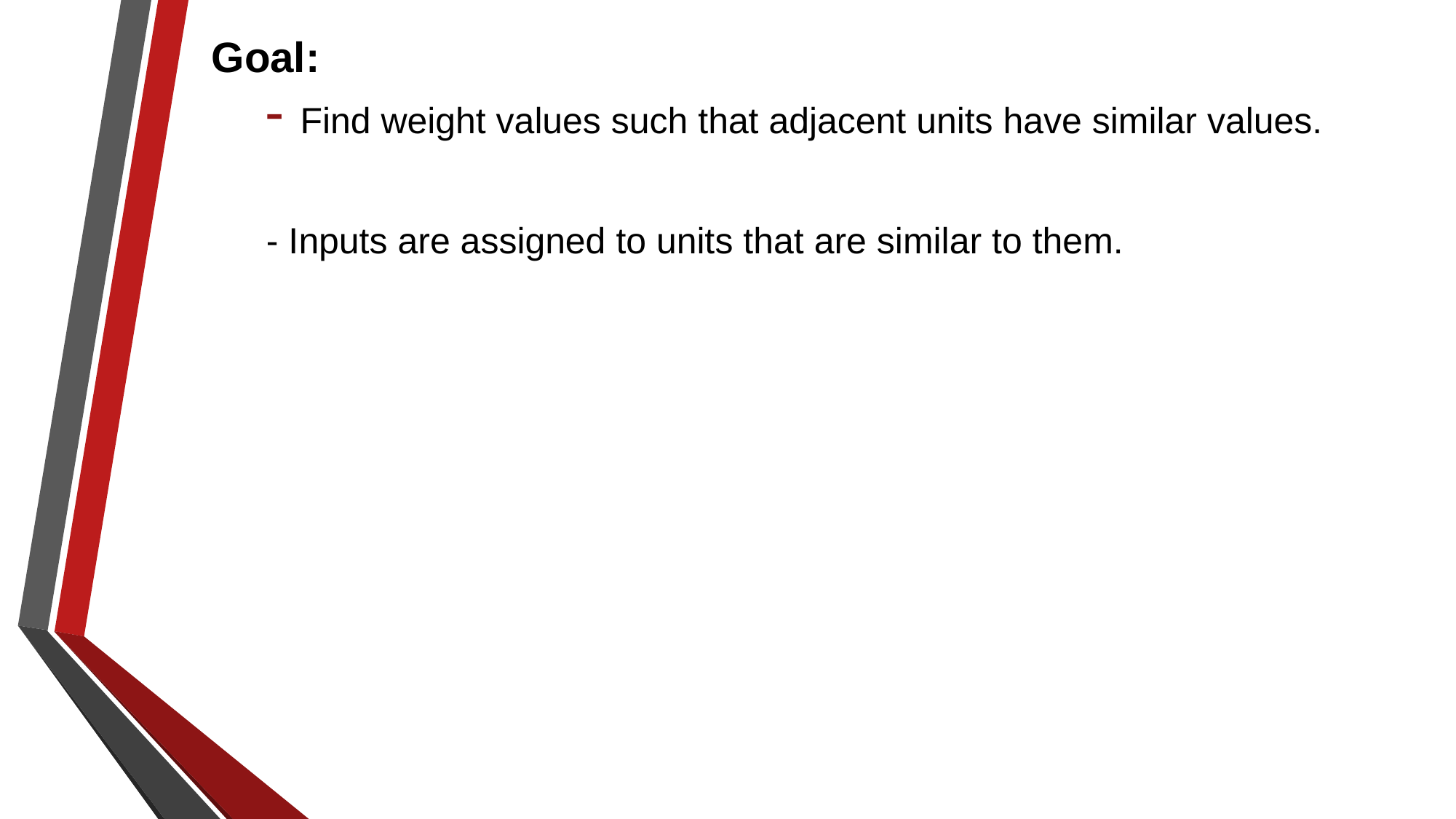

Goal:
Find weight values such that adjacent units have similar values.

- Inputs are assigned to units that are similar to them.